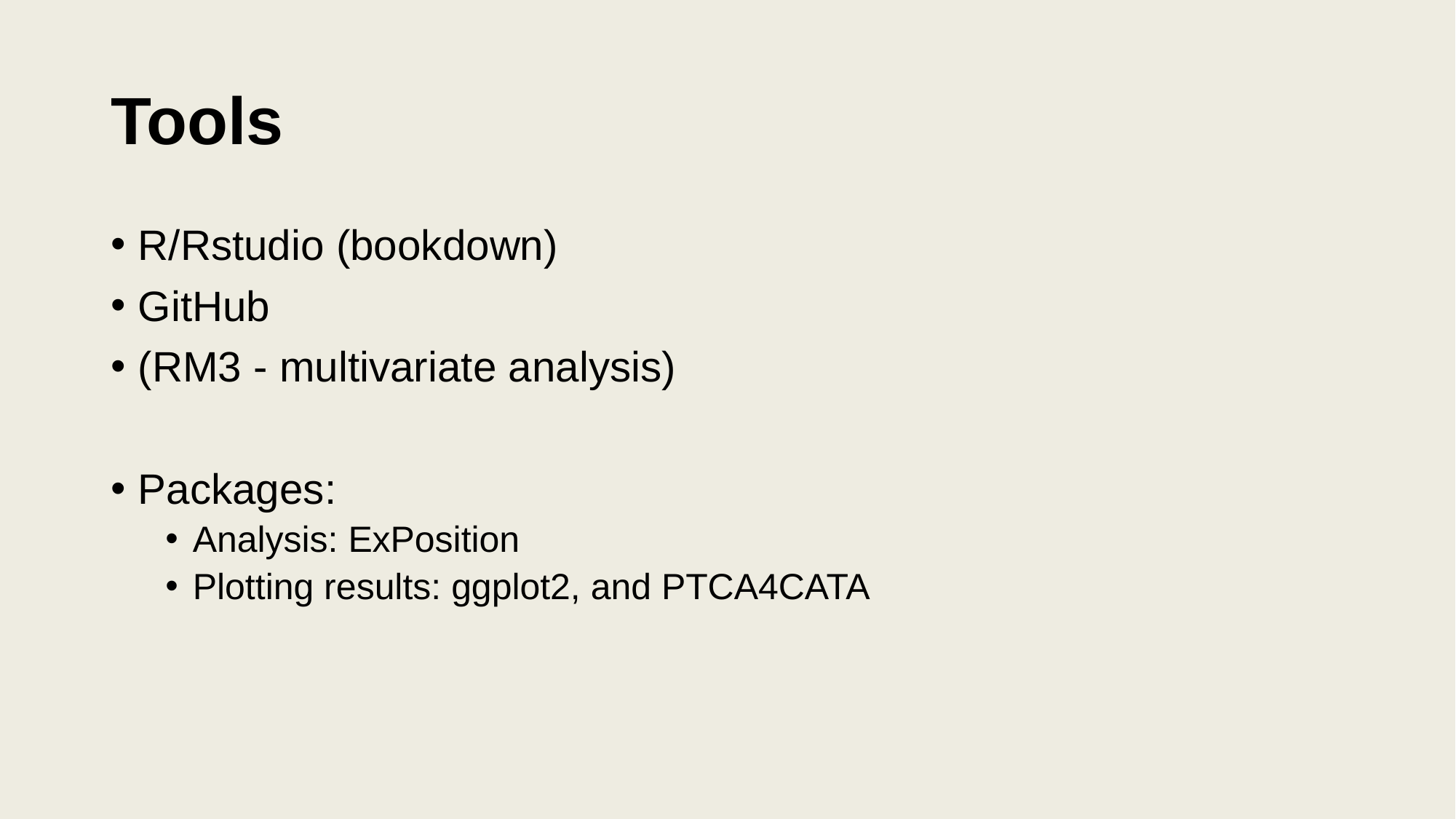

# Tools
R/Rstudio (bookdown)
GitHub
(RM3 - multivariate analysis)

Packages:
Analysis: ExPosition
Plotting results: ggplot2, and PTCA4CATA